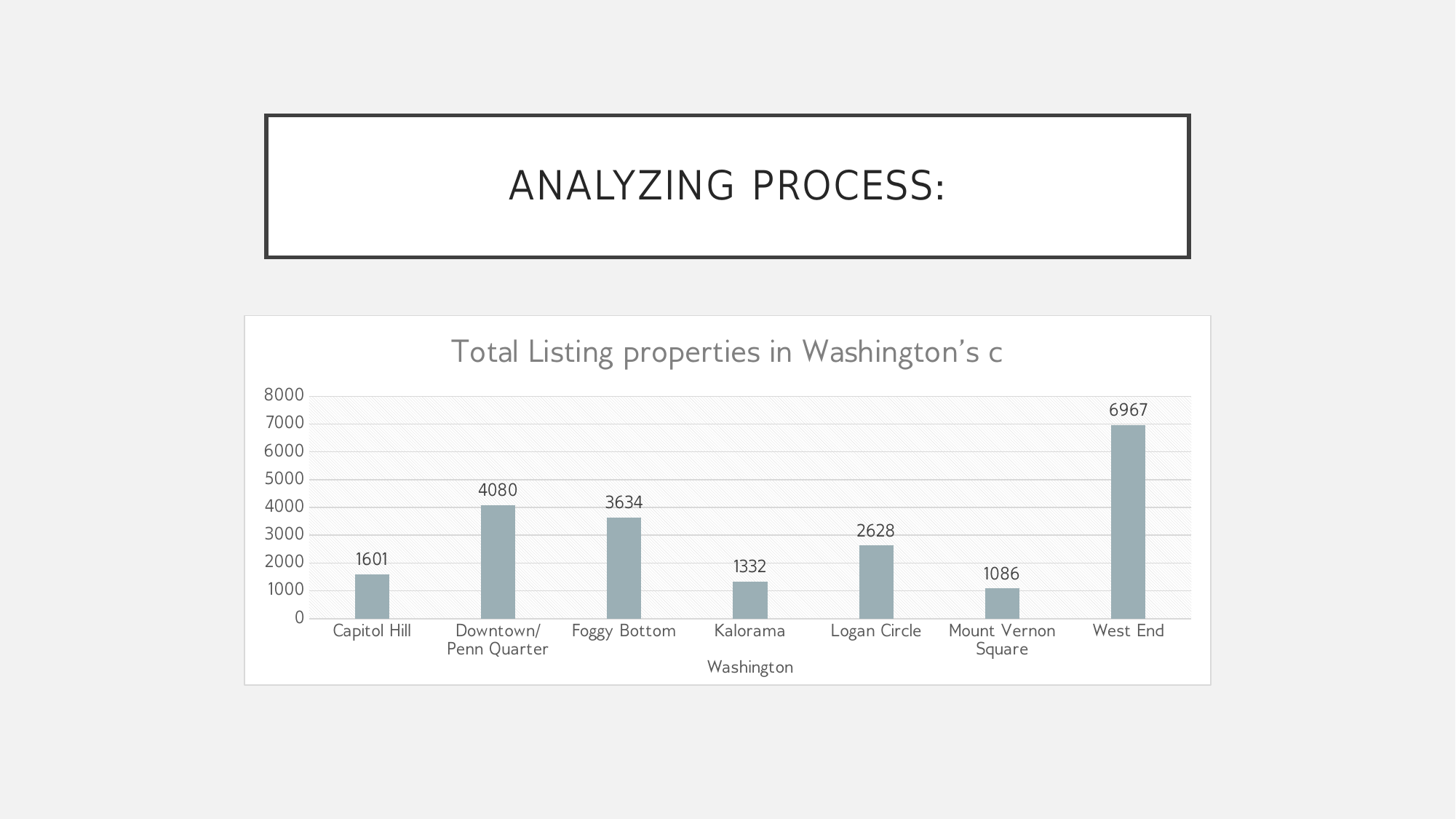

# Analyzing process:

### Chart: Total Listing properties in Washington’s c

| Category | Total |
|---|---|
| Capitol Hill | 1601.0 |
| Downtown/Penn Quarter | 4080.0 |
| Foggy Bottom | 3634.0 |
| Kalorama | 1332.0 |
| Logan Circle | 2628.0 |
| Mount Vernon Square | 1086.0 |
| West End | 6967.0 |